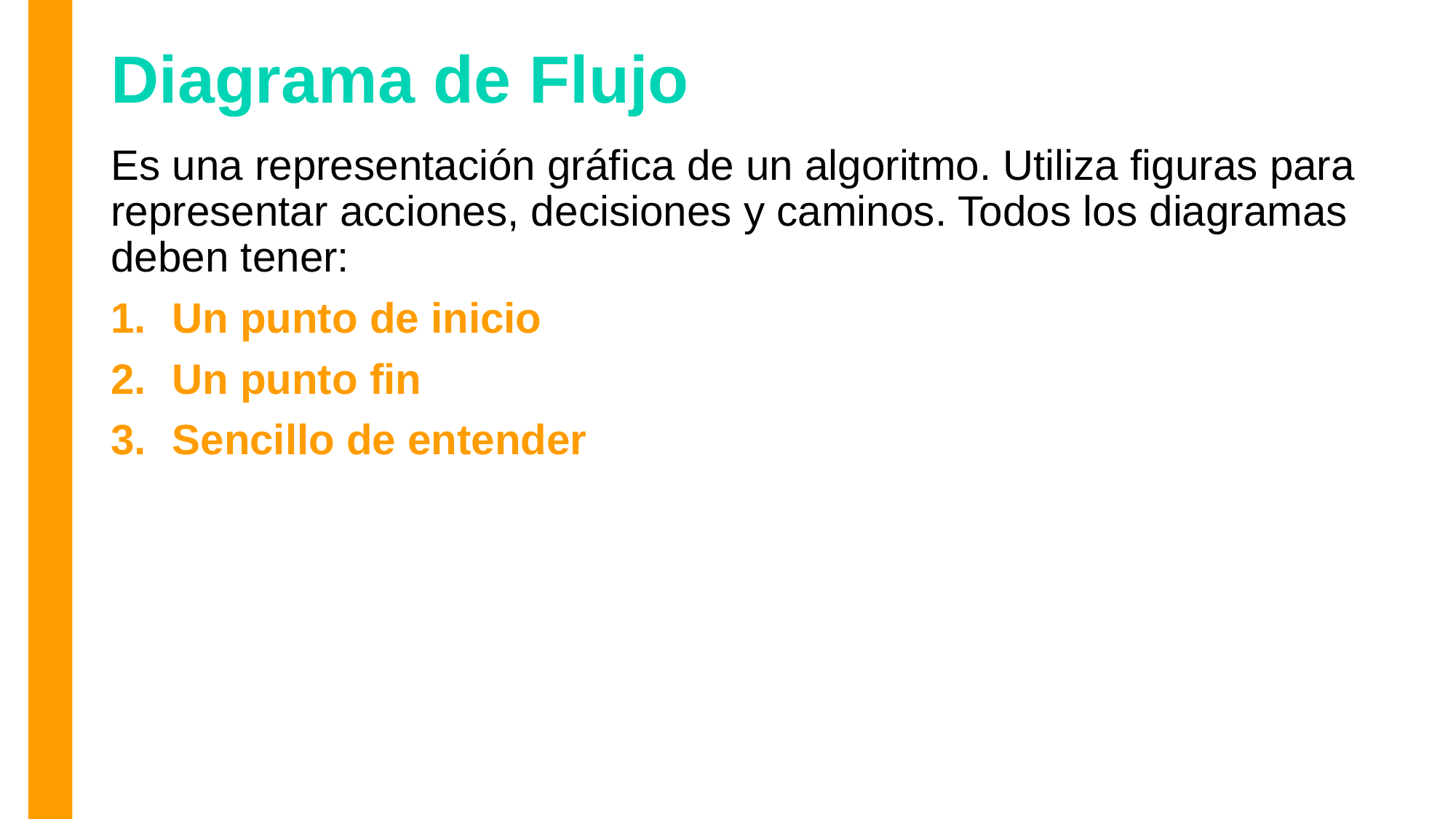

# Diagrama de Flujo
Es una representación gráfica de un algoritmo. Utiliza figuras para representar acciones, decisiones y caminos. Todos los diagramas deben tener:
Un punto de inicio
Un punto fin
Sencillo de entender